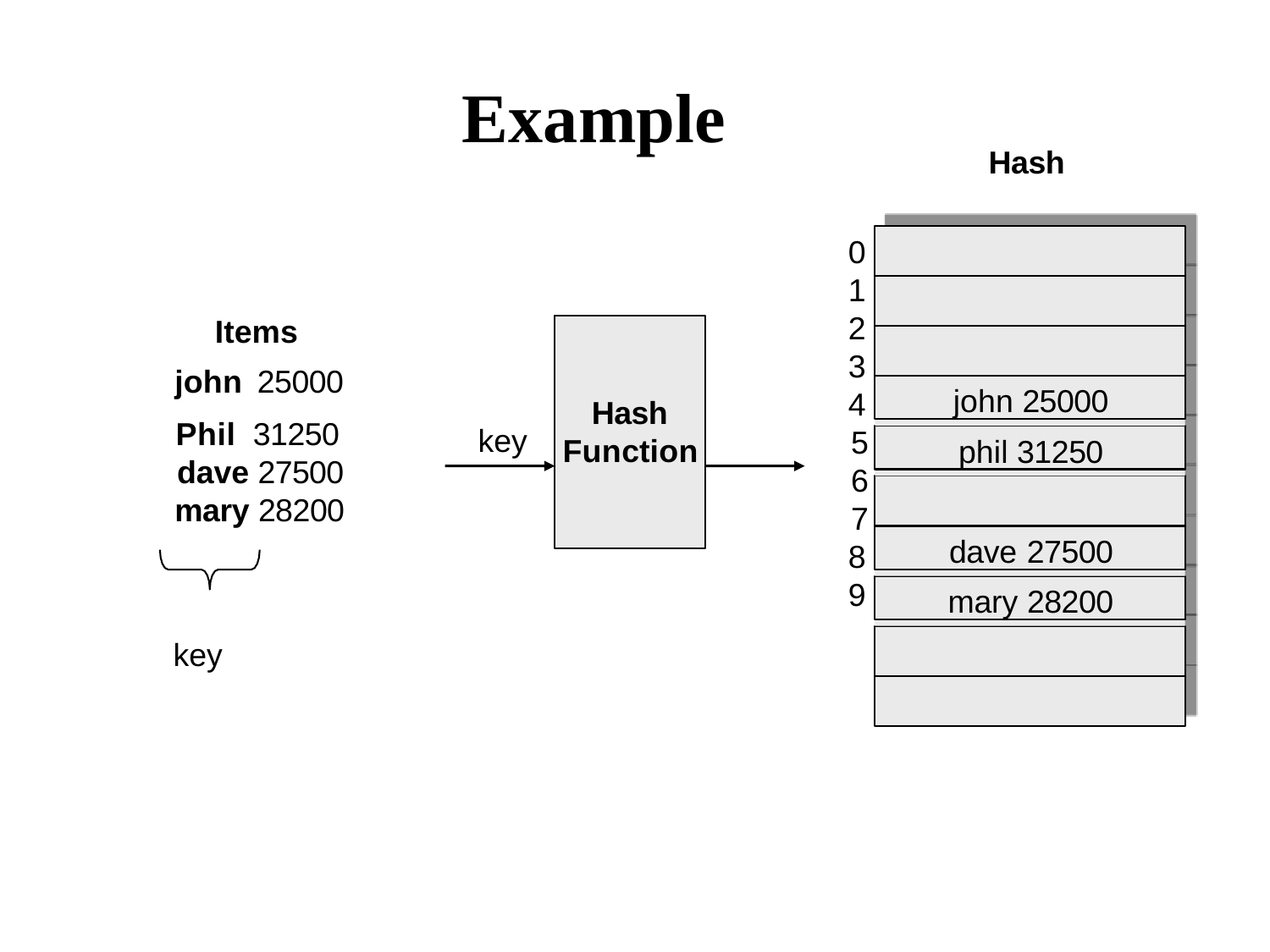

Example
Hash  Table

0
1
2
3
4
5
6
7
8
9

Items  john 25000

Hash  Function

john 25000
Phil  31250
dave 27500
mary 28200

key

phil 31250

dave 27500

mary 28200

key

4